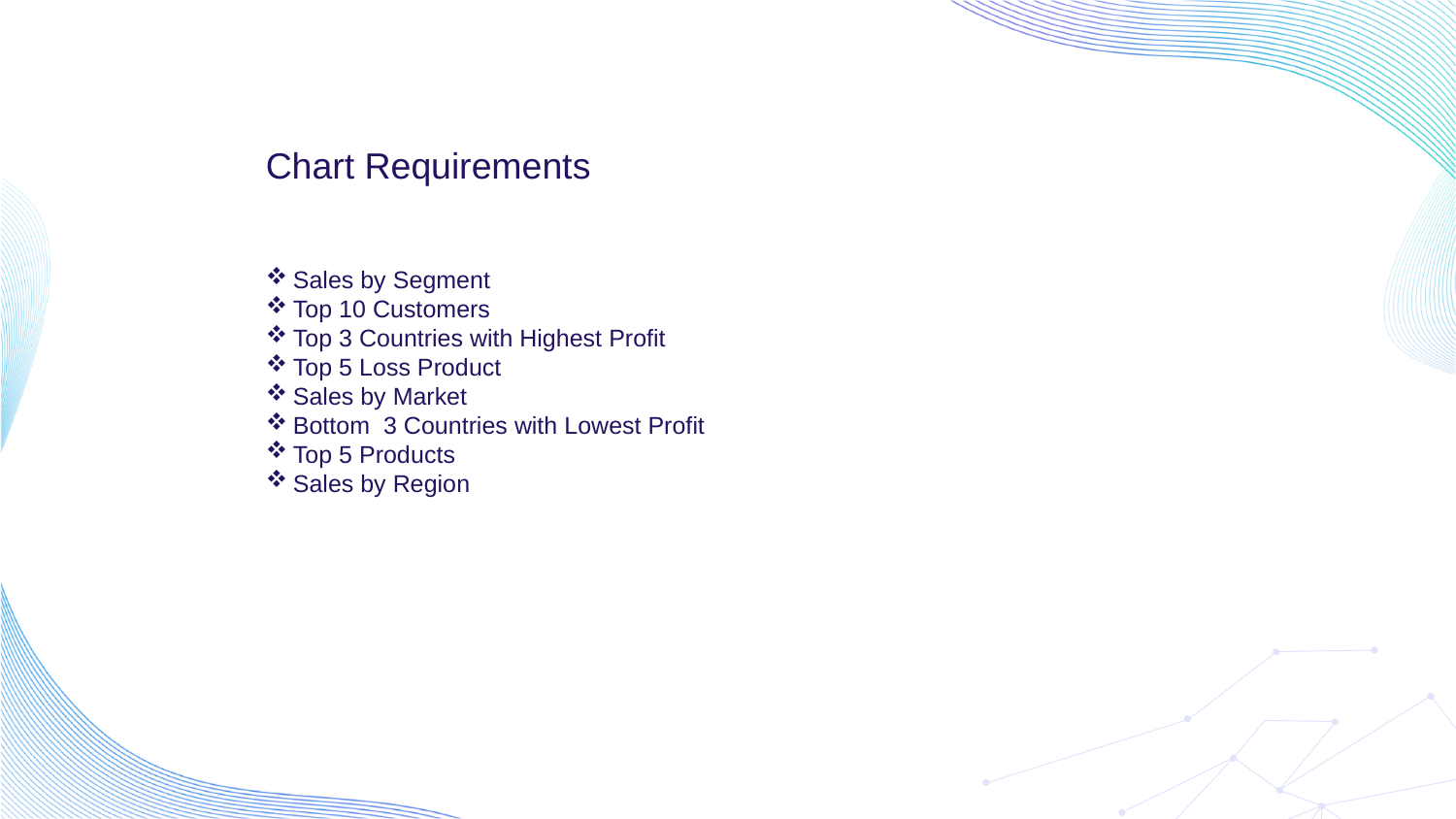

Chart Requirements
Sales by Segment
Top 10 Customers
Top 3 Countries with Highest Profit
Top 5 Loss Product
Sales by Market
Bottom  3 Countries with Lowest Profit
Top 5 Products
Sales by Region